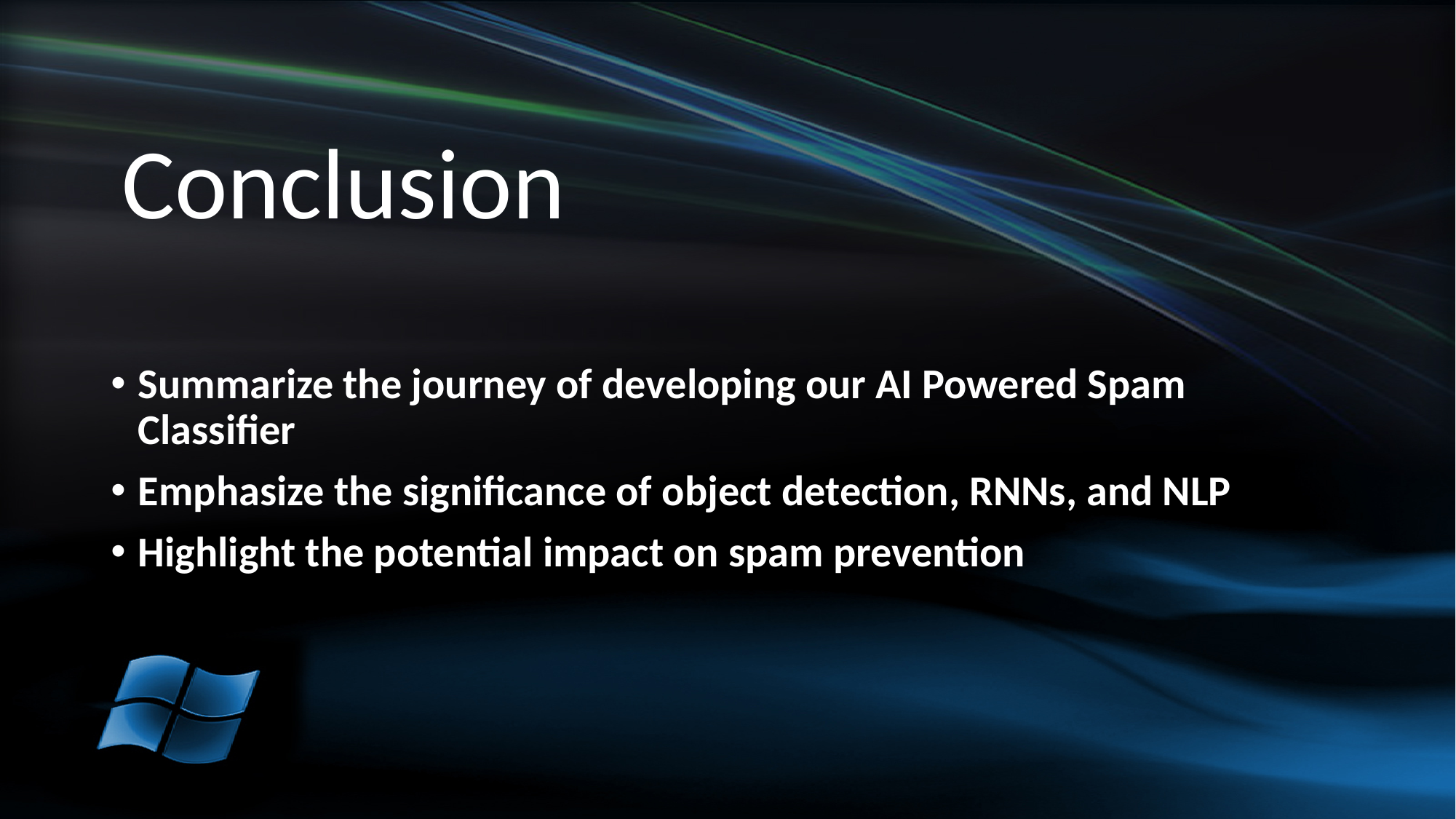

# Conclusion

Summarize the journey of developing our AI Powered Spam Classifier
Emphasize the significance of object detection, RNNs, and NLP
Highlight the potential impact on spam prevention